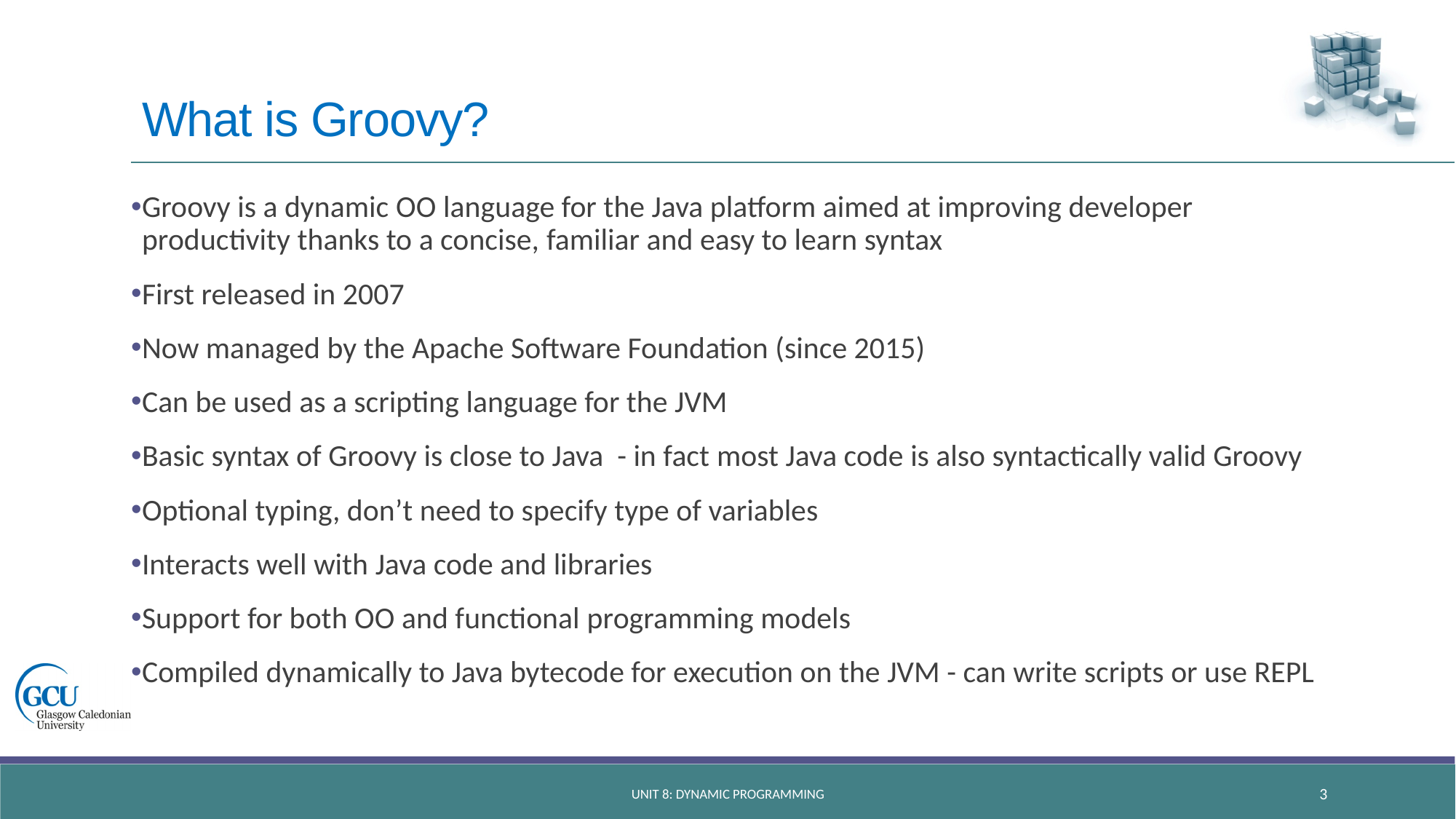

# What is Groovy?
Groovy is a dynamic OO language for the Java platform aimed at improving developer productivity thanks to a concise, familiar and easy to learn syntax
First released in 2007
Now managed by the Apache Software Foundation (since 2015)
Can be used as a scripting language for the JVM
Basic syntax of Groovy is close to Java  - in fact most Java code is also syntactically valid Groovy
Optional typing, don’t need to specify type of variables
Interacts well with Java code and libraries
Support for both OO and functional programming models
Compiled dynamically to Java bytecode for execution on the JVM - can write scripts or use REPL
unit 8: dynamic programming
3